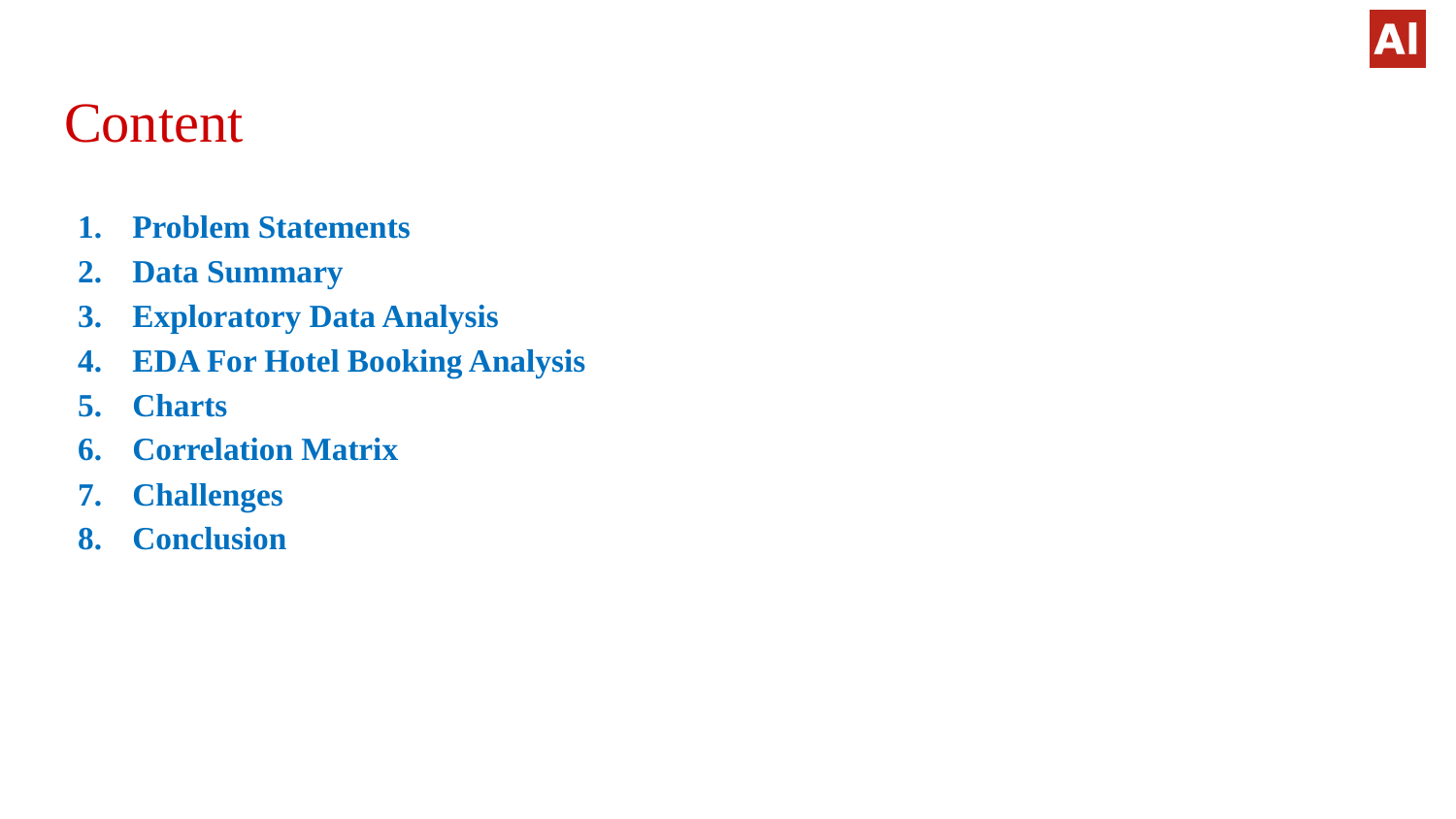

# Content
Problem Statements
Data Summary
Exploratory Data Analysis
EDA For Hotel Booking Analysis
Charts
Correlation Matrix
Challenges
Conclusion